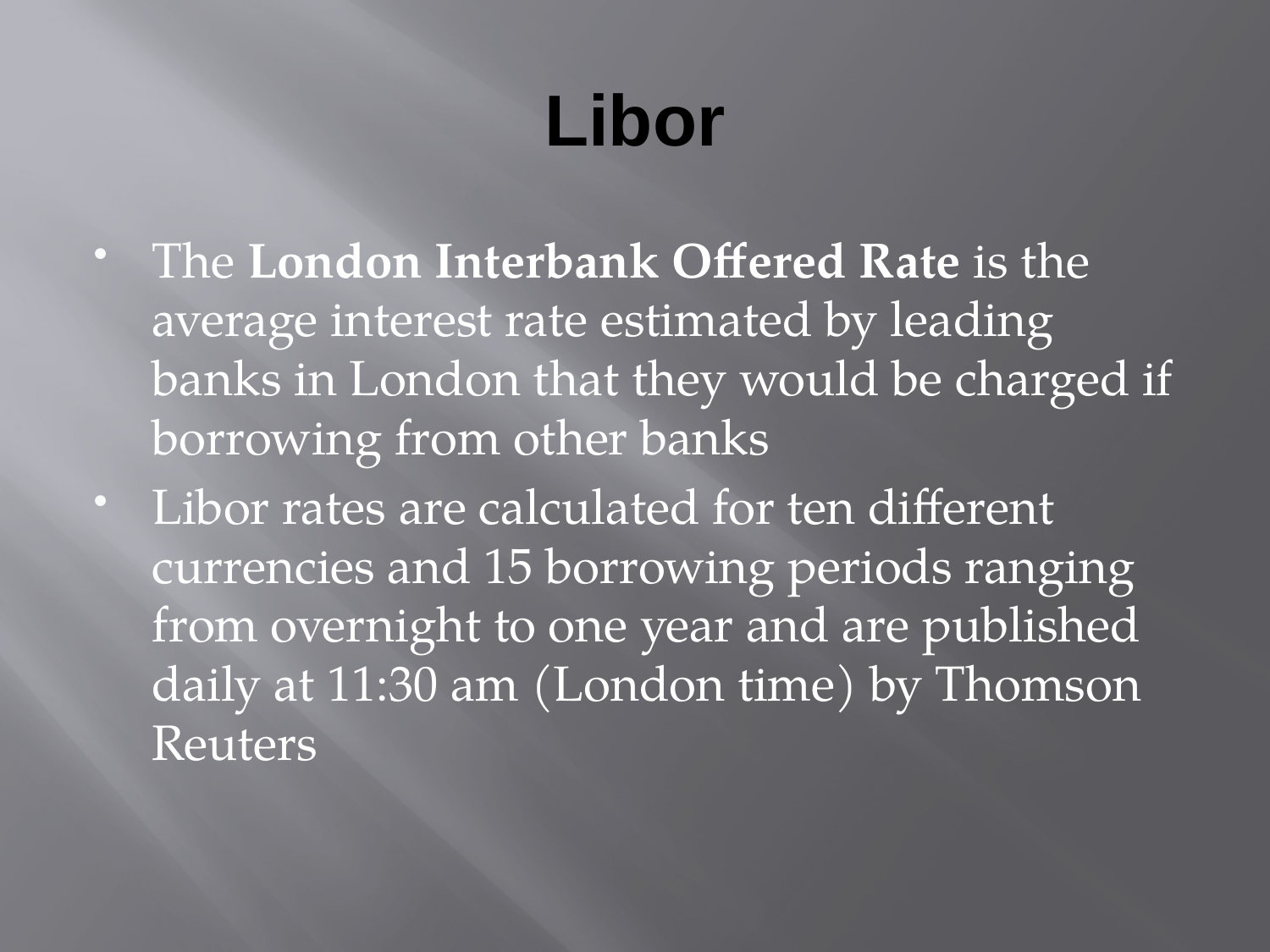

# Libor
The London Interbank Offered Rate is the average interest rate estimated by leading banks in London that they would be charged if borrowing from other banks
Libor rates are calculated for ten different currencies and 15 borrowing periods ranging from overnight to one year and are published daily at 11:30 am (London time) by Thomson Reuters